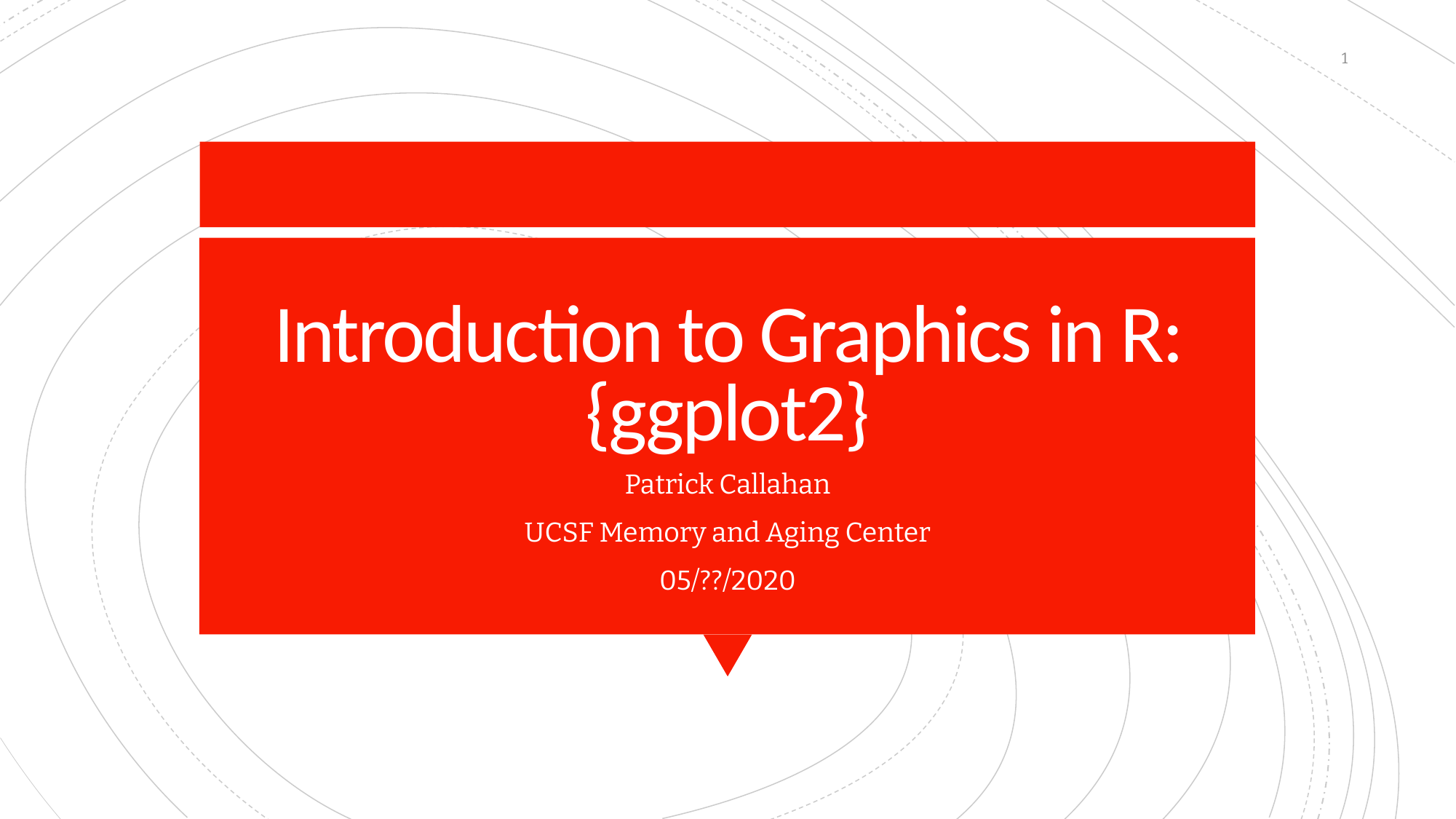

1
# Introduction to Graphics in R: {ggplot2}
Patrick Callahan
UCSF Memory and Aging Center
05/??/2020